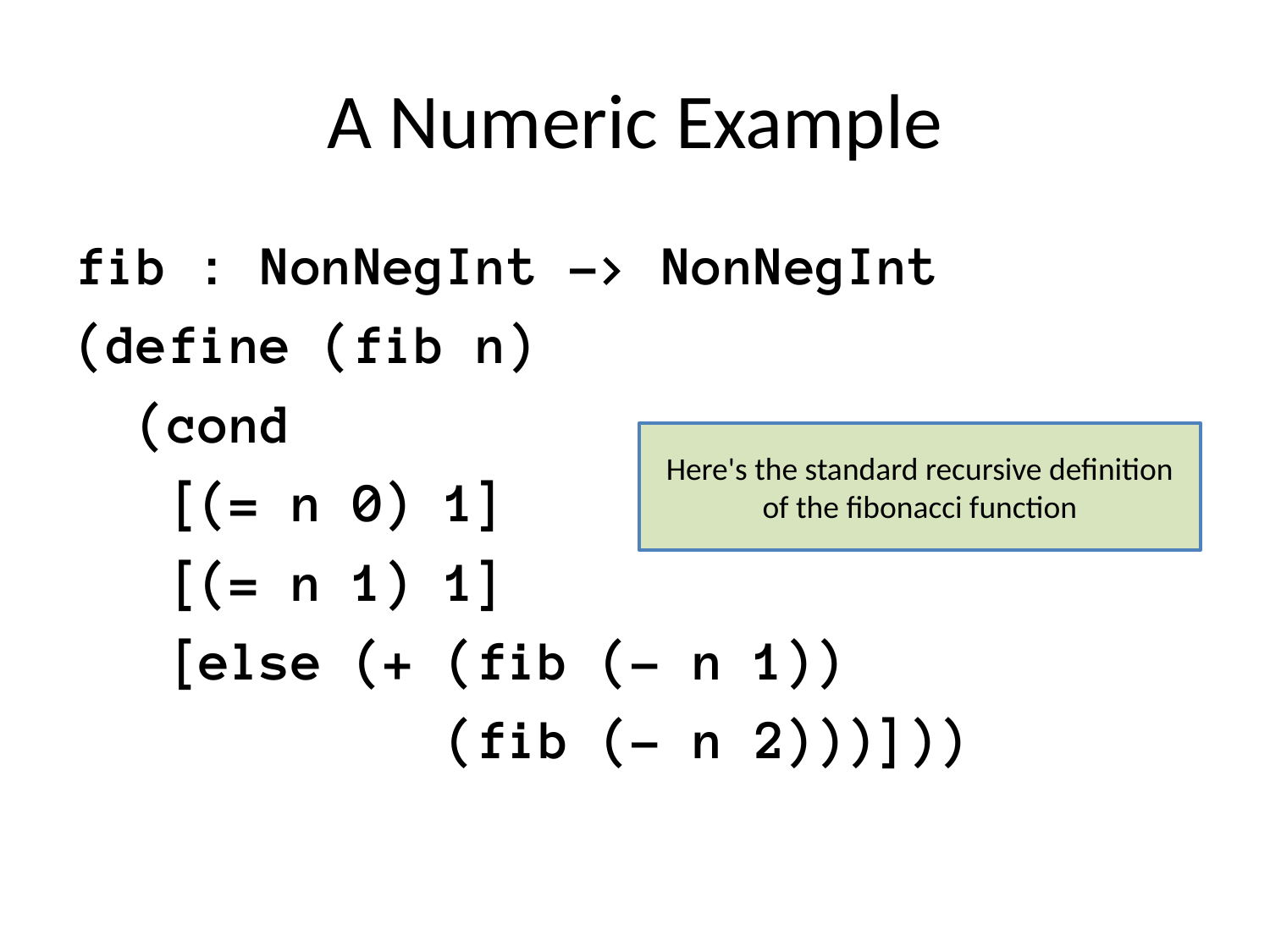

# A Numeric Example
fib : NonNegInt -> NonNegInt
(define (fib n)
  (cond
   [(= n 0) 1]
   [(= n 1) 1]
   [else (+ (fib (- n 1))
            (fib (- n 2)))]))
Here's the standard recursive definition of the fibonacci function